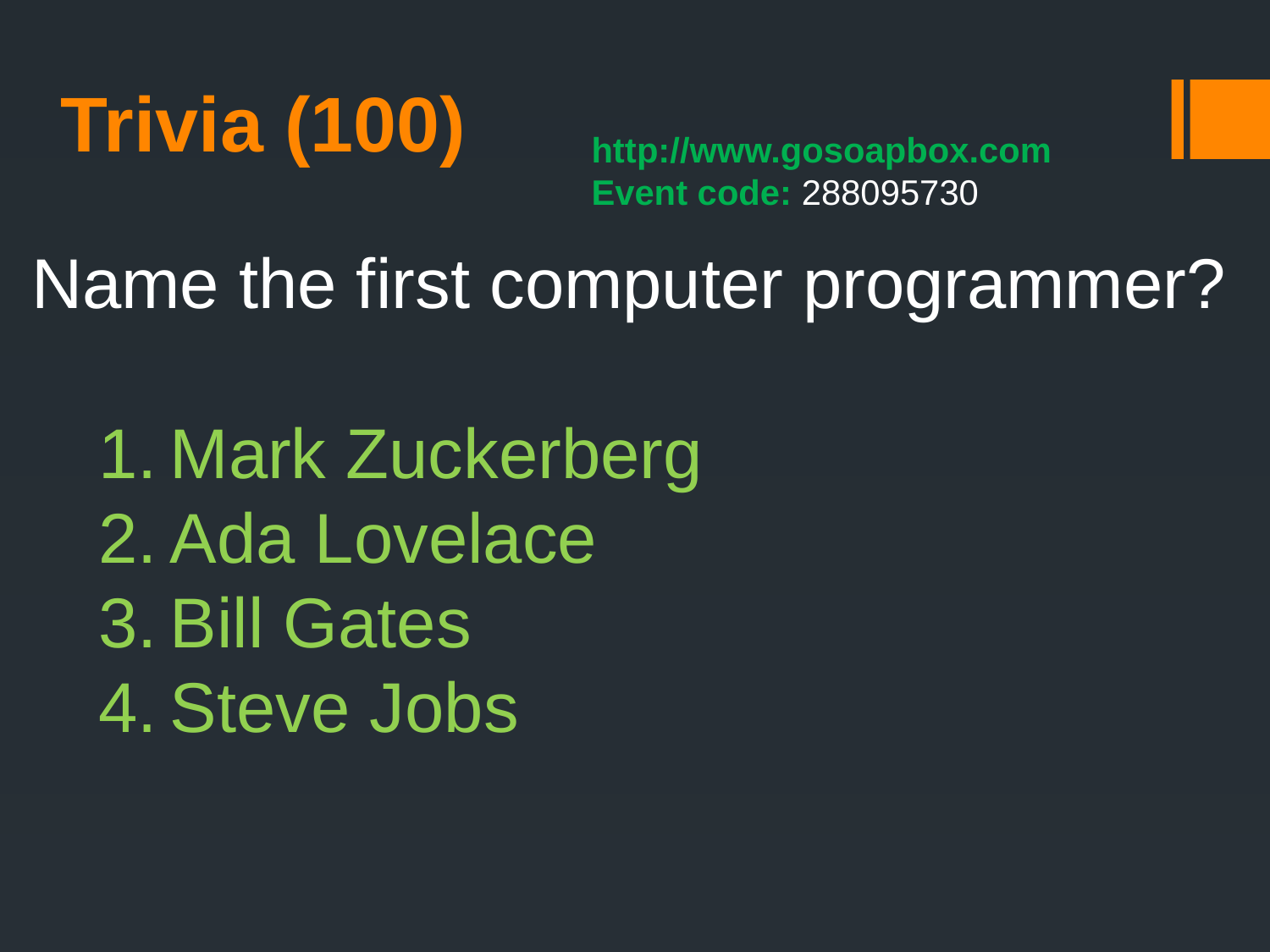

Trivia (100)
http://www.gosoapbox.com
Event code: 288095730
Name the first computer programmer?
Mark Zuckerberg
Ada Lovelace
Bill Gates
Steve Jobs